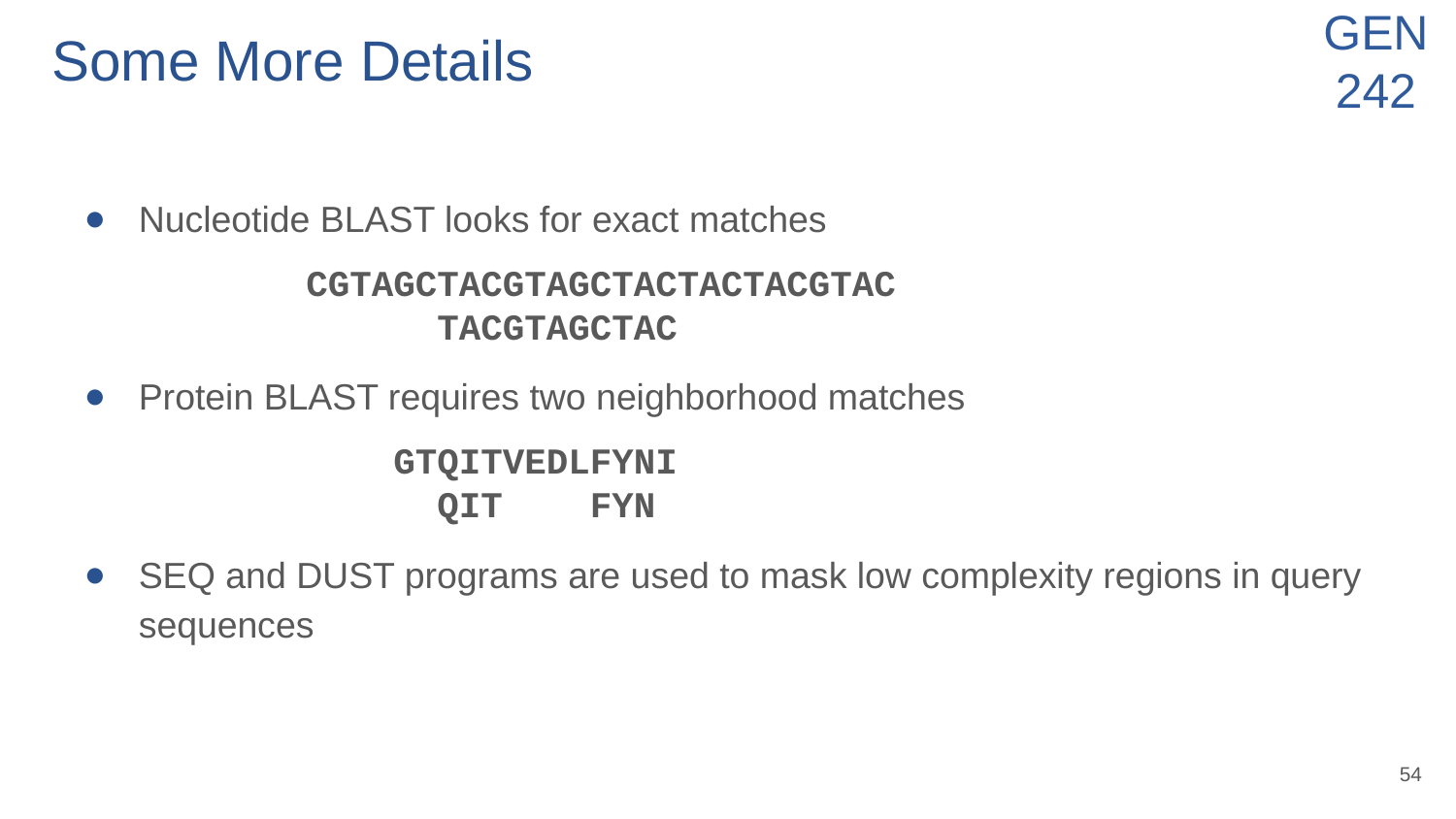

# Some More Details
Nucleotide BLAST looks for exact matches
           CGTAGCTACGTAGCTACTACTACGTAC
                 TACGTAGCTAC
Protein BLAST requires two neighborhood matches
               GTQITVEDLFYNI
                 QIT    FYN
SEQ and DUST programs are used to mask low complexity regions in query sequences
54